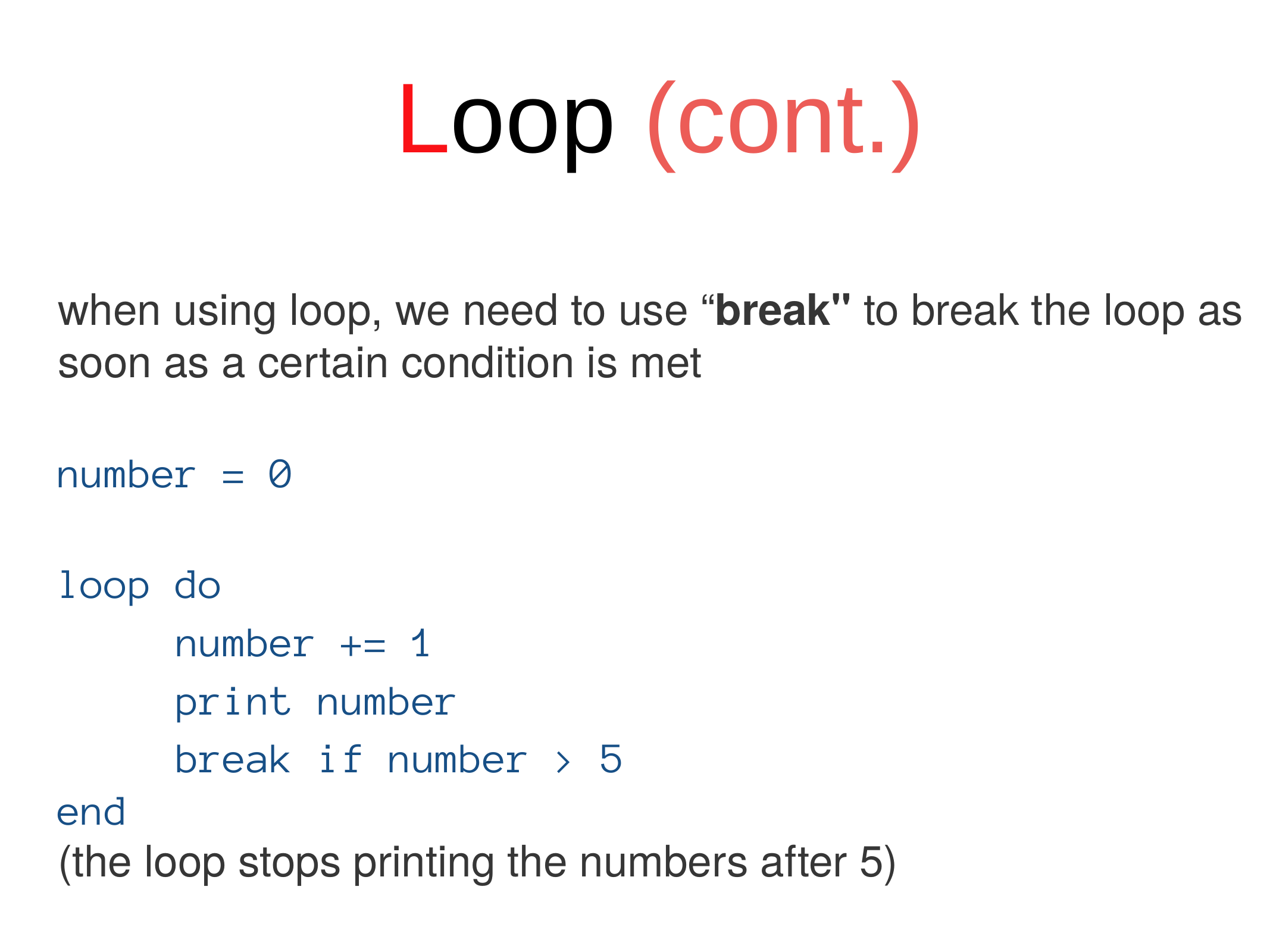

Loop (cont.)
when using loop, we need to use “break" to break the loop as soon as a certain condition is met

number = 0

loop do
     number += 1
     print number
     break if number > 5
end
(the loop stops printing the numbers after 5)